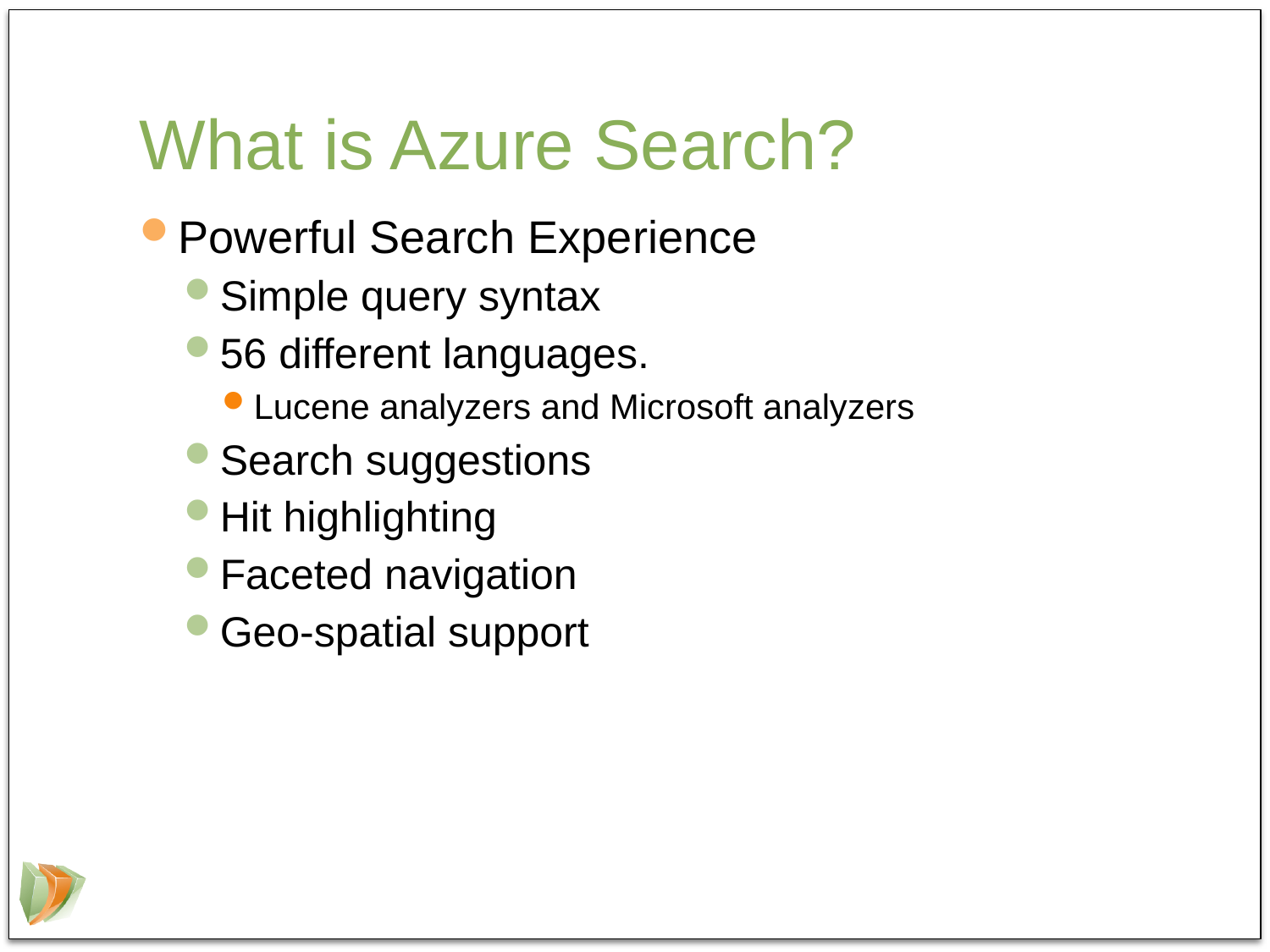

# What is Azure Search?
Powerful Search Experience
Simple query syntax
56 different languages.
Lucene analyzers and Microsoft analyzers
Search suggestions
Hit highlighting
Faceted navigation
Geo-spatial support